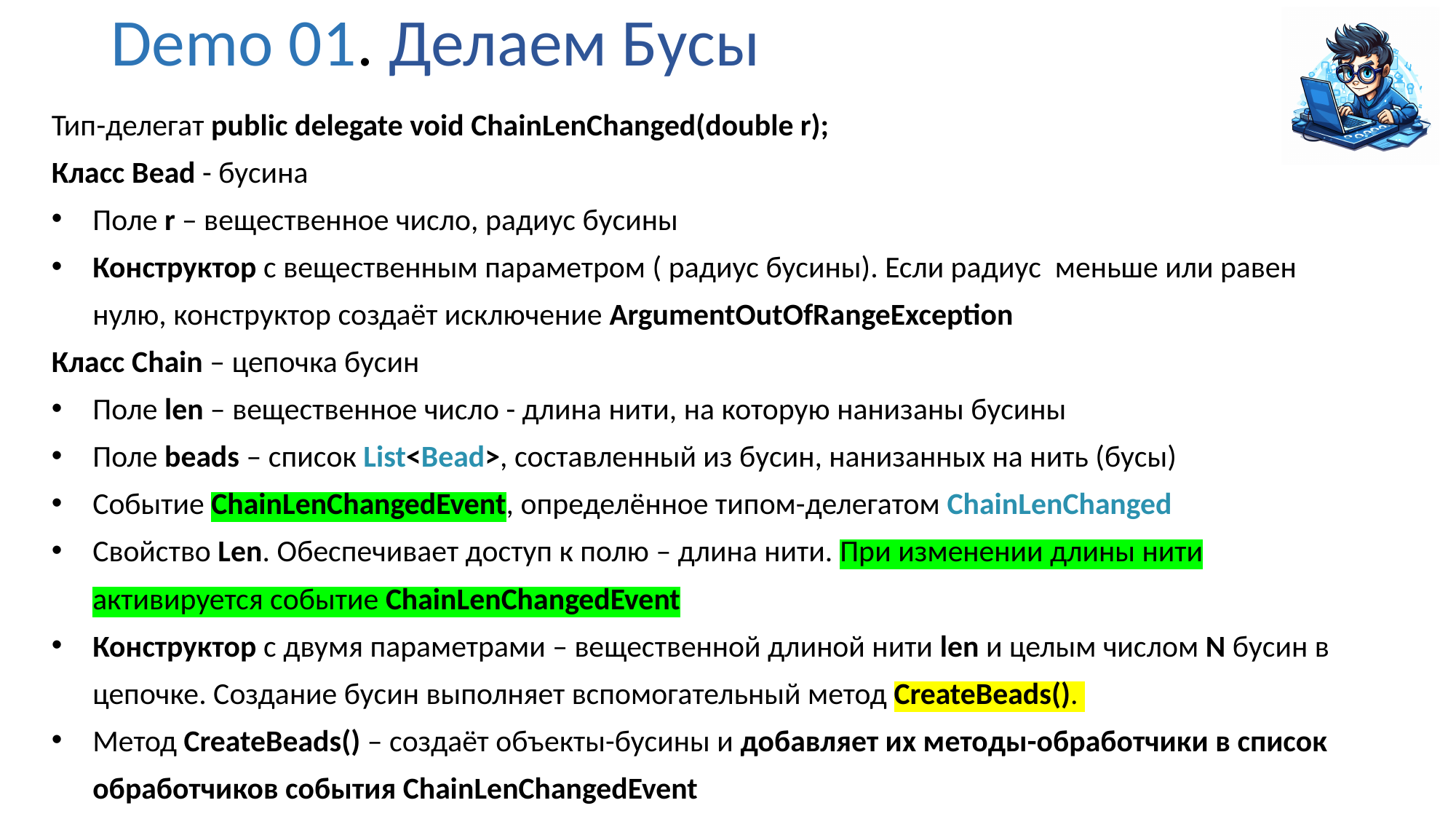

# Demo 01. Делаем Бусы
Тип-делегат public delegate void ChainLenChanged(double r);
Класс Bead - бусина
Поле r – вещественное число, радиус бусины
Конструктор с вещественным параметром ( радиус бусины). Если радиус  меньше или равен нулю, конструктор создаёт исключение ArgumentOutOfRangeException
Класс Chain – цепочка бусин
Поле len – вещественное число - длина нити, на которую нанизаны бусины
Поле beads – список List<Bead>, составленный из бусин, нанизанных на нить (бусы)
Событие ChainLenChangedEvent, определённое типом-делегатом ChainLenChanged
Свойство Len. Обеспечивает доступ к полю – длина нити. При изменении длины нити активируется событие ChainLenChangedEvent
Конструктор с двумя параметрами – вещественной длиной нити len и целым числом N бусин в цепочке. Создание бусин выполняет вспомогательный метод CreateBeads().
Метод CreateBeads() – создаёт объекты-бусины и добавляет их методы-обработчики в список обработчиков события ChainLenChangedEvent